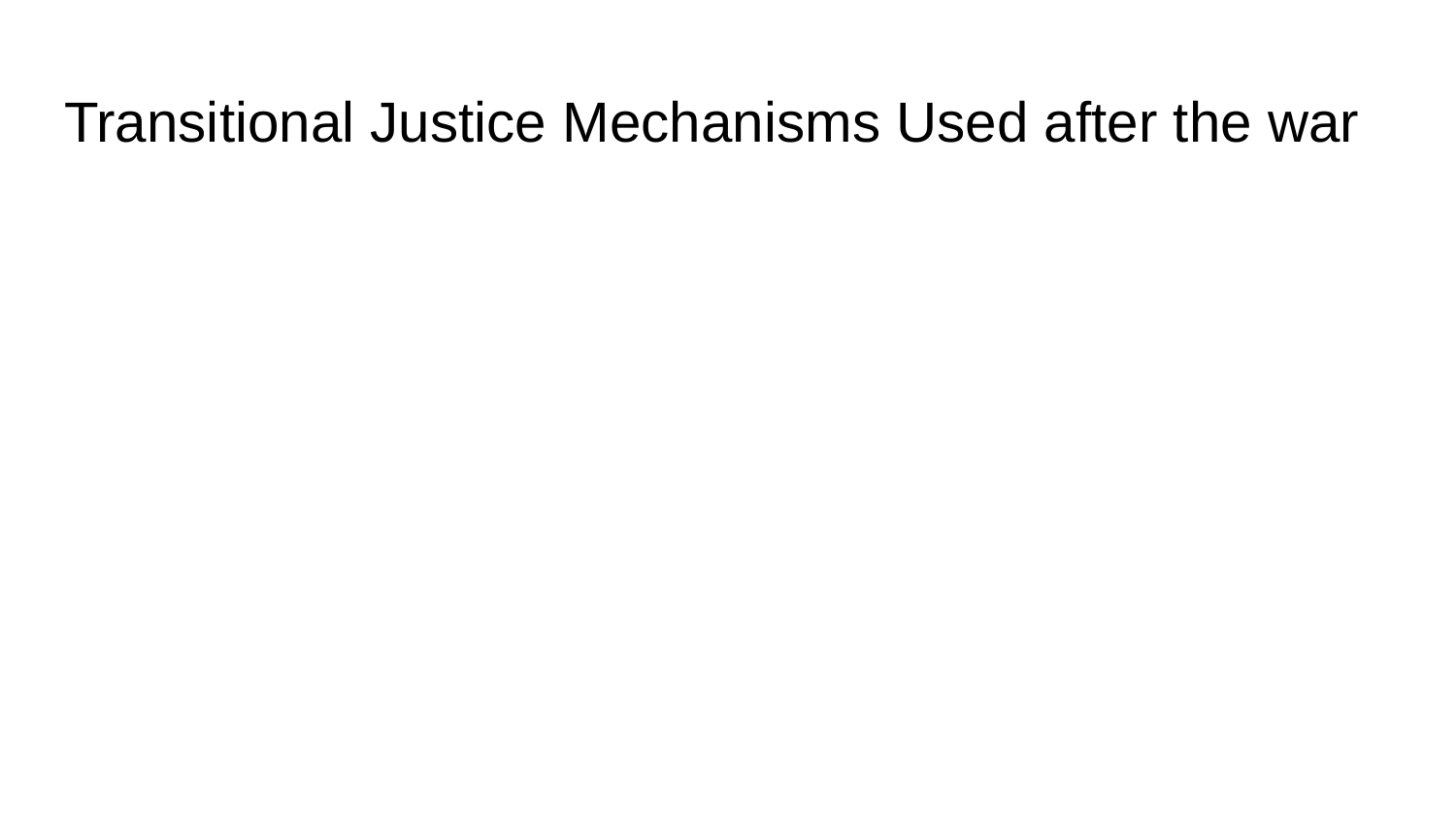

# Transitional Justice Mechanisms Used after the war